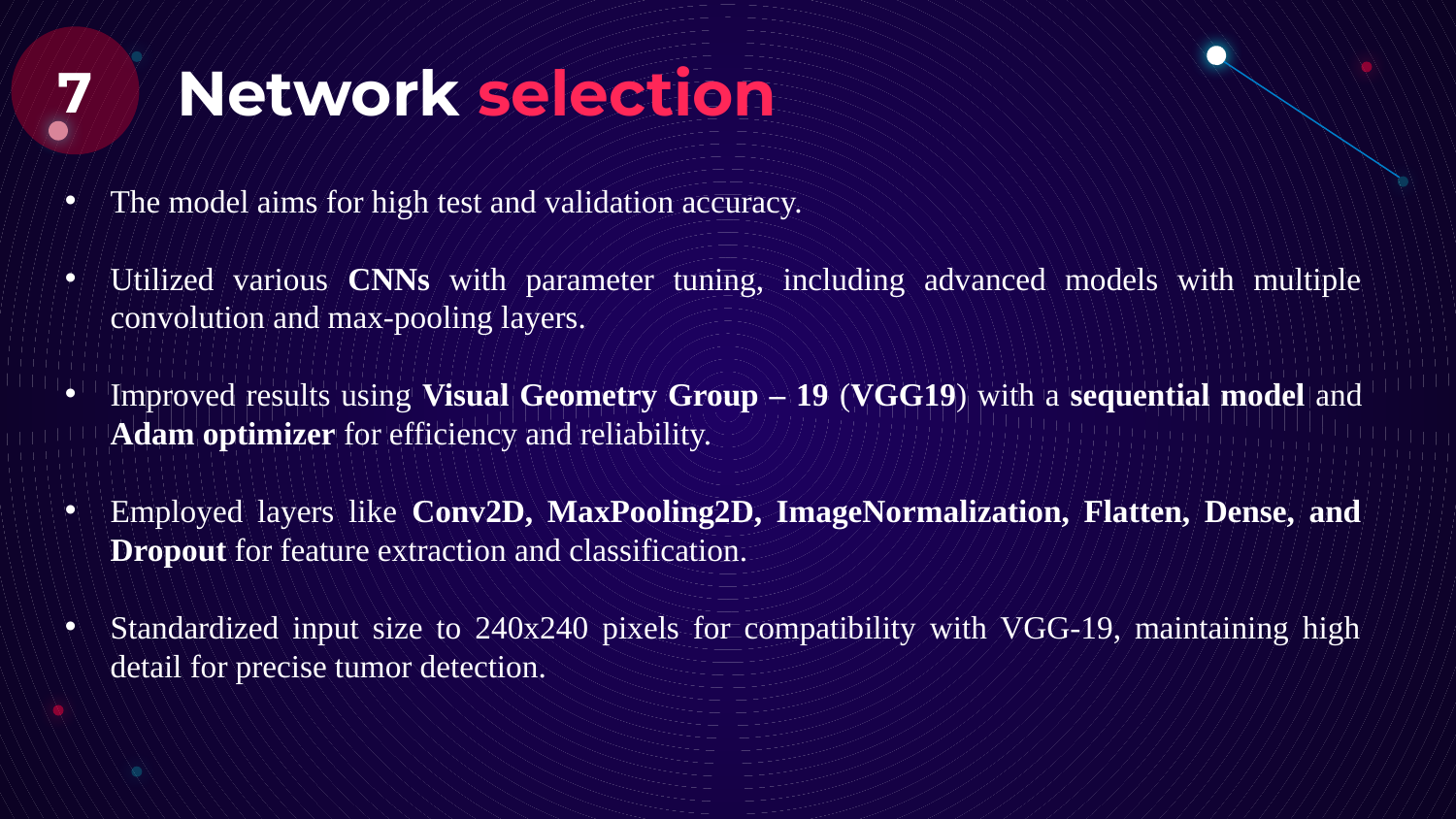

7
# Network selection
The model aims for high test and validation accuracy.

Utilized various CNNs with parameter tuning, including advanced models with multiple convolution and max-pooling layers.

Improved results using Visual Geometry Group – 19 (VGG19) with a sequential model and Adam optimizer for efficiency and reliability.

Employed layers like Conv2D, MaxPooling2D, ImageNormalization, Flatten, Dense, and Dropout for feature extraction and classification.

Standardized input size to 240x240 pixels for compatibility with VGG-19, maintaining high detail for precise tumor detection.